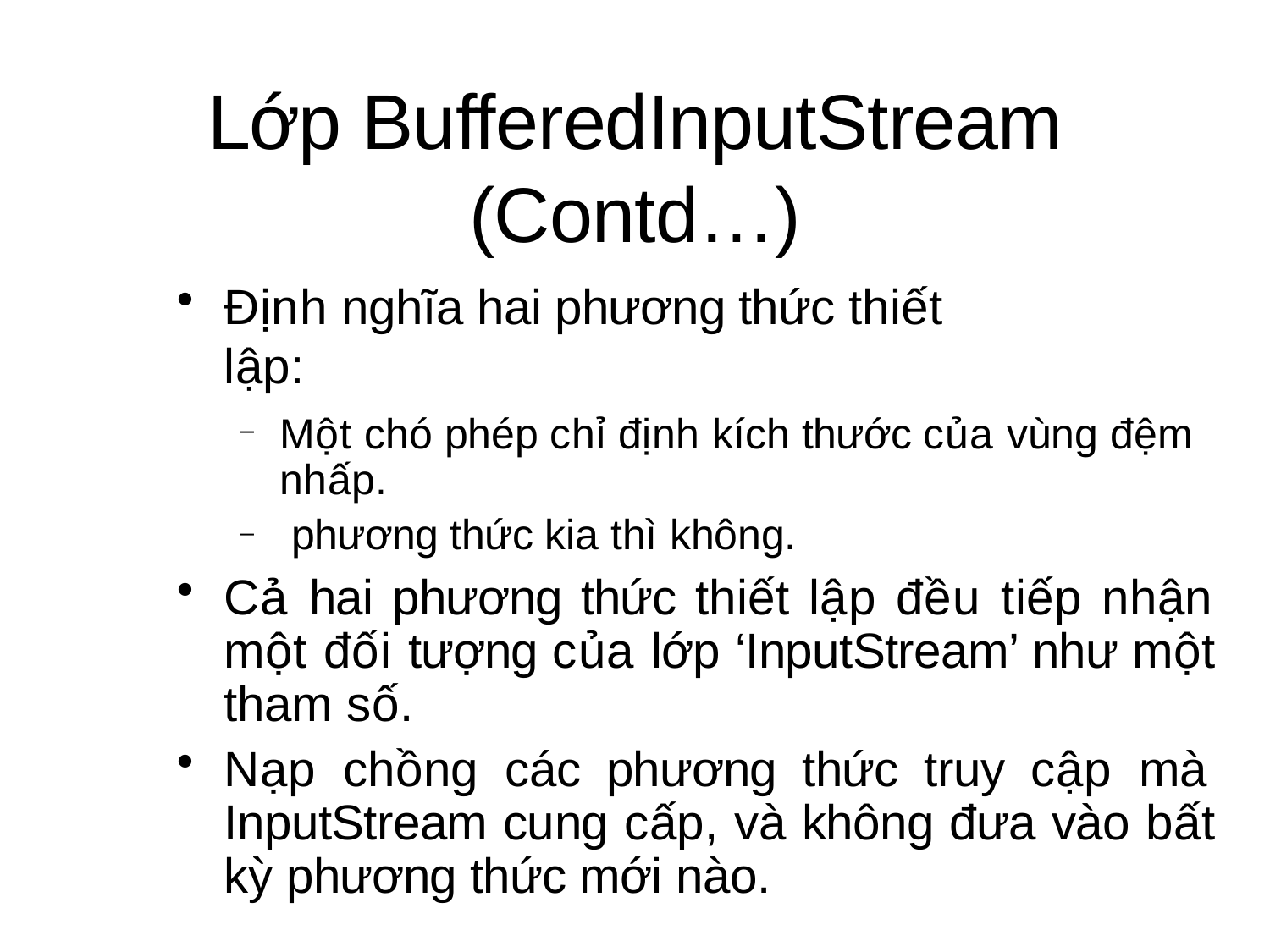

# Lớp BufferedInputStream  (Contd…)
Định nghĩa hai phương thức thiết lập:
Một chó phép chỉ định kích thước của vùng đệm  nhấp.
phương thức kia thì không.
–
–
Cả hai phương thức thiết lập đều tiếp nhận  một đối tượng của lớp ‘InputStream’ như một  tham số.
Nạp chồng các phương thức truy cập mà  InputStream cung cấp, và không đưa vào bất  kỳ phương thức mới nào.